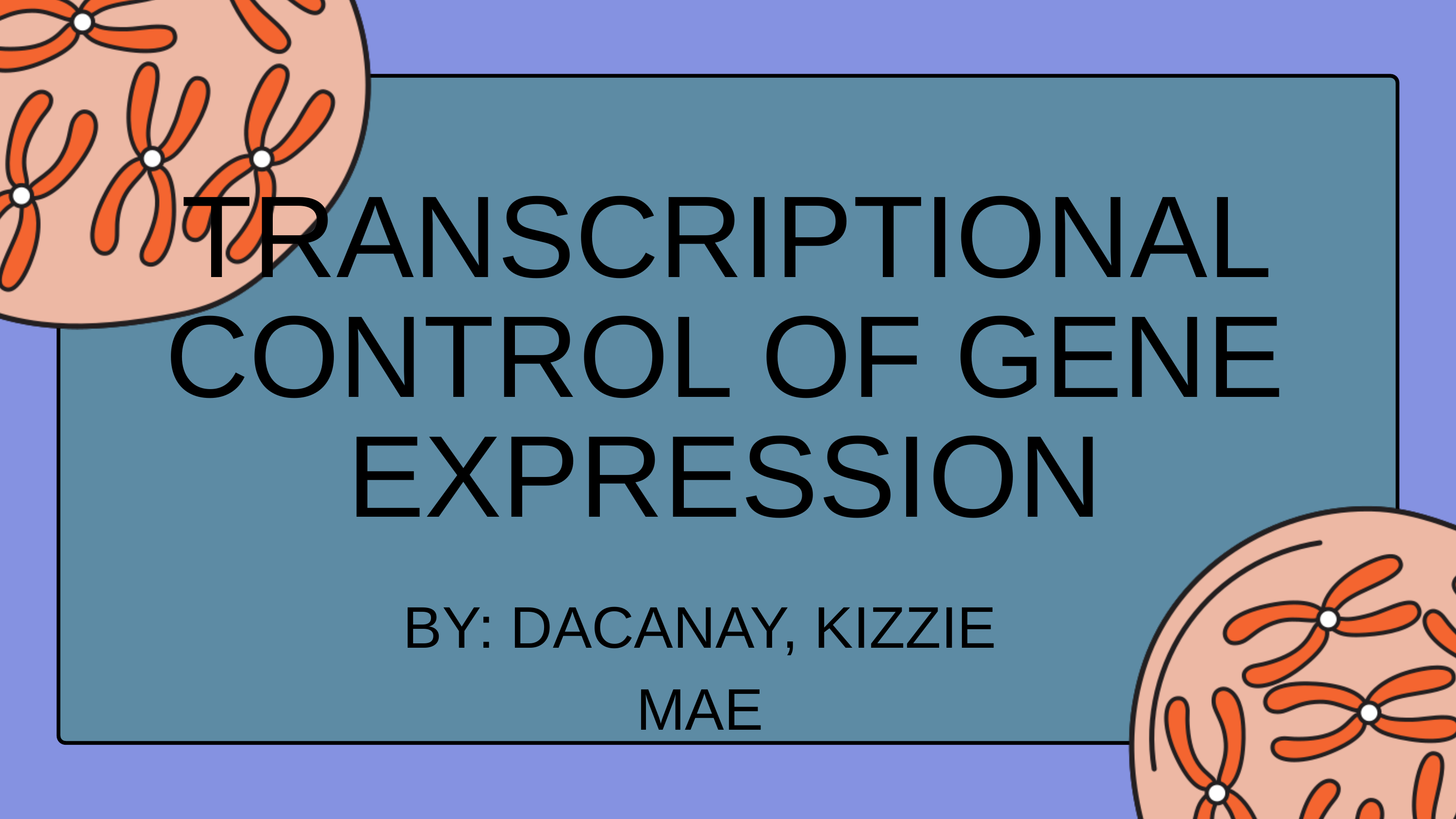

TRANSCRIPTIONAL CONTROL OF GENE EXPRESSION

BY: DACANAY, KIZZIE MAE